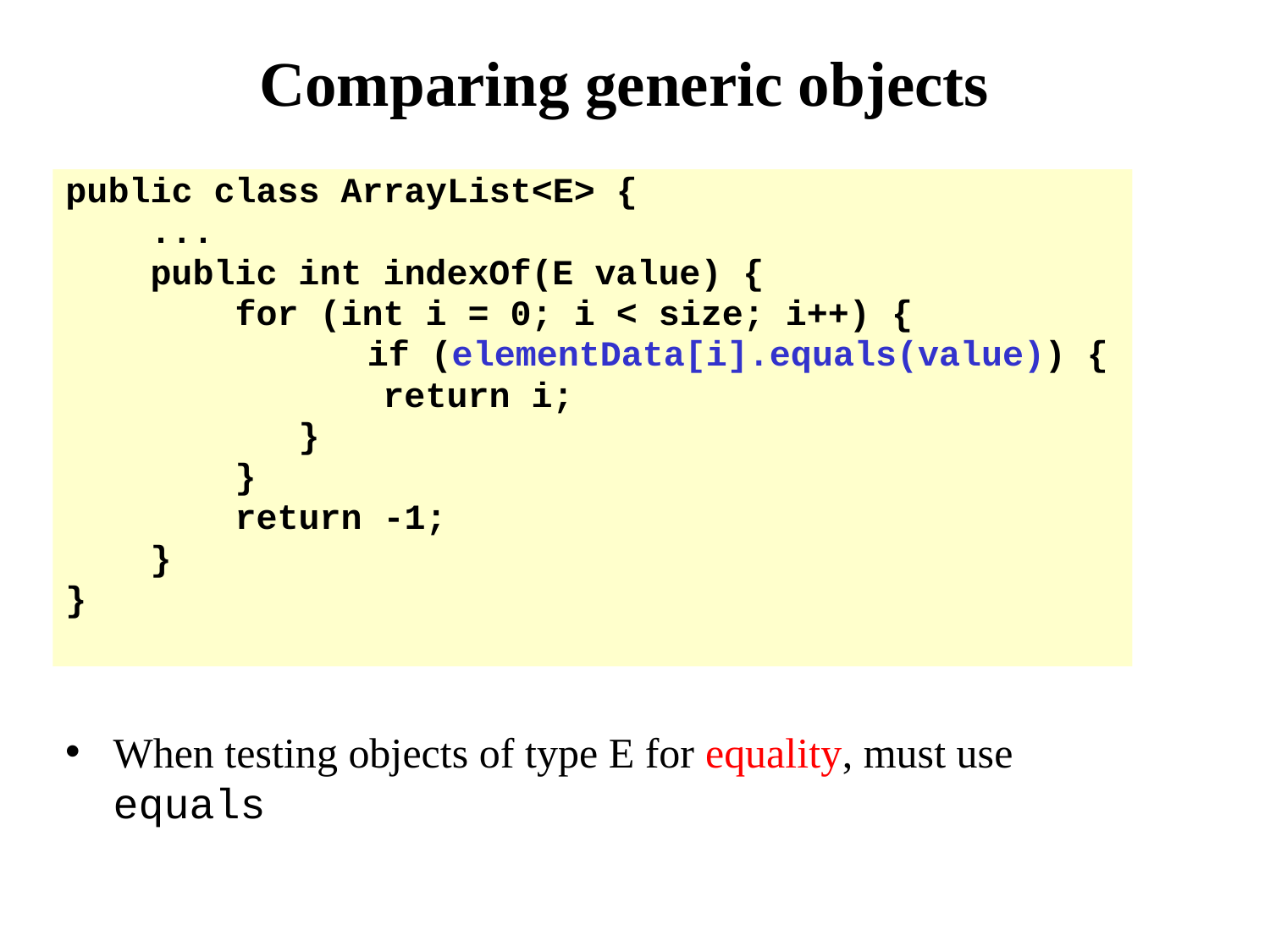

# Comparing generic objects
public class ArrayList<E> {
    ...
    public int indexOf(E value) {
        for (int i = 0; i < size; i++) {
			if (elementData[i].equals(value)) {
               return i;
           }
        }
        return -1;
    }
}
When testing objects of type E for equality, must use equals